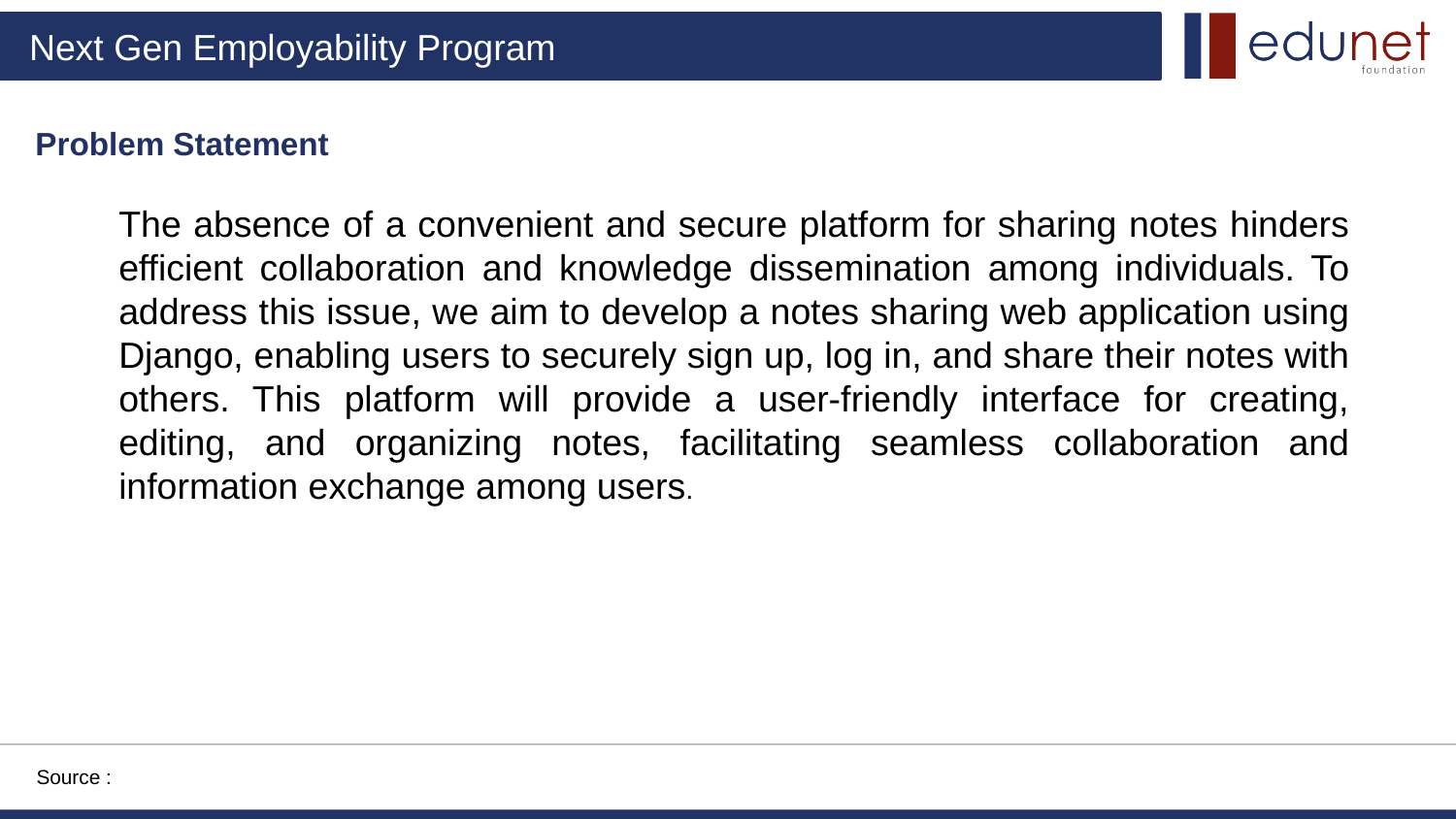

Problem Statement
The absence of a convenient and secure platform for sharing notes hinders efficient collaboration and knowledge dissemination among individuals. To address this issue, we aim to develop a notes sharing web application using Django, enabling users to securely sign up, log in, and share their notes with others. This platform will provide a user-friendly interface for creating, editing, and organizing notes, facilitating seamless collaboration and information exchange among users.
Source :